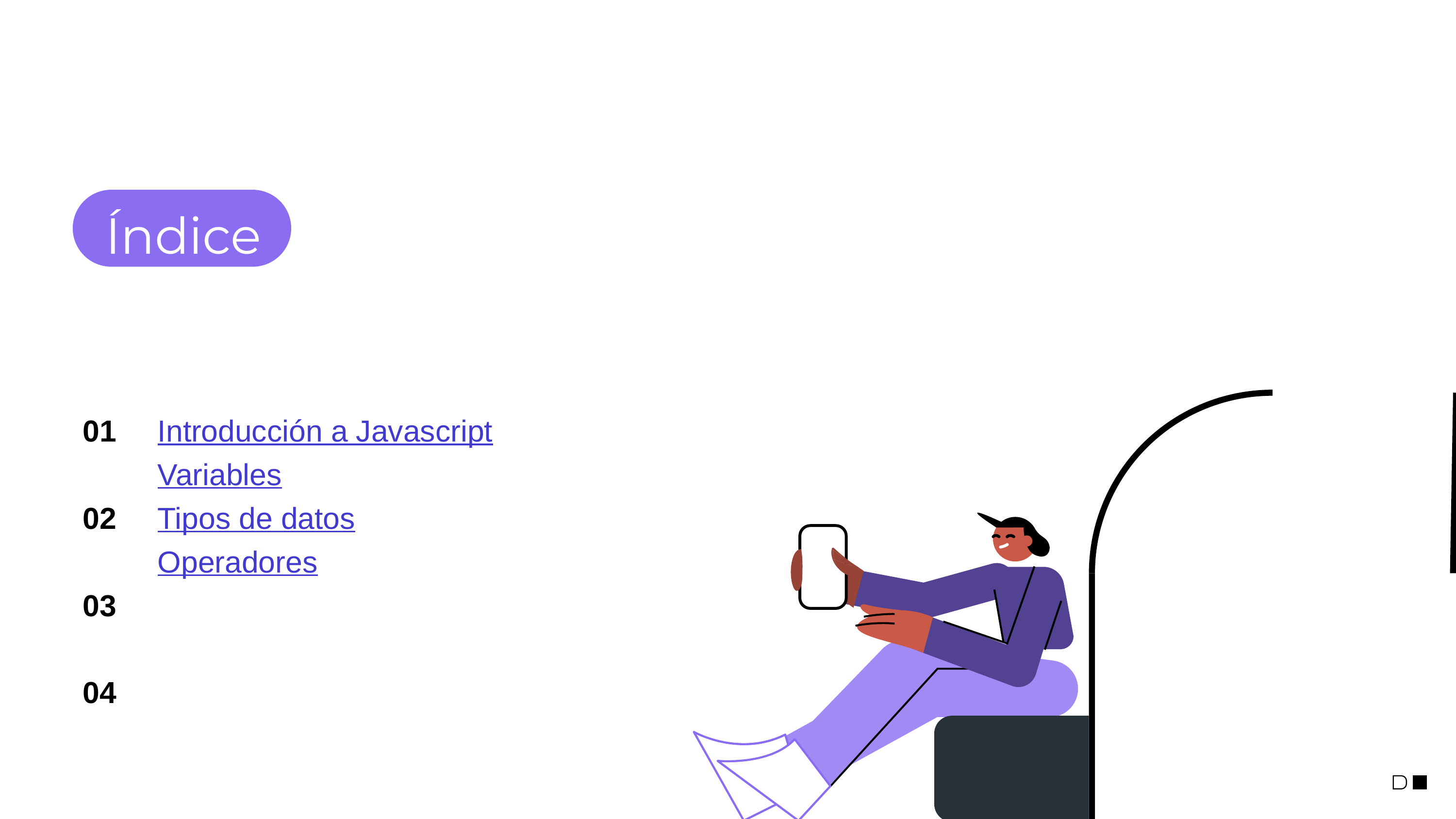

Índice

01
02
03
04

Introducción a Javascript
Variables
Tipos de datos
Operadores